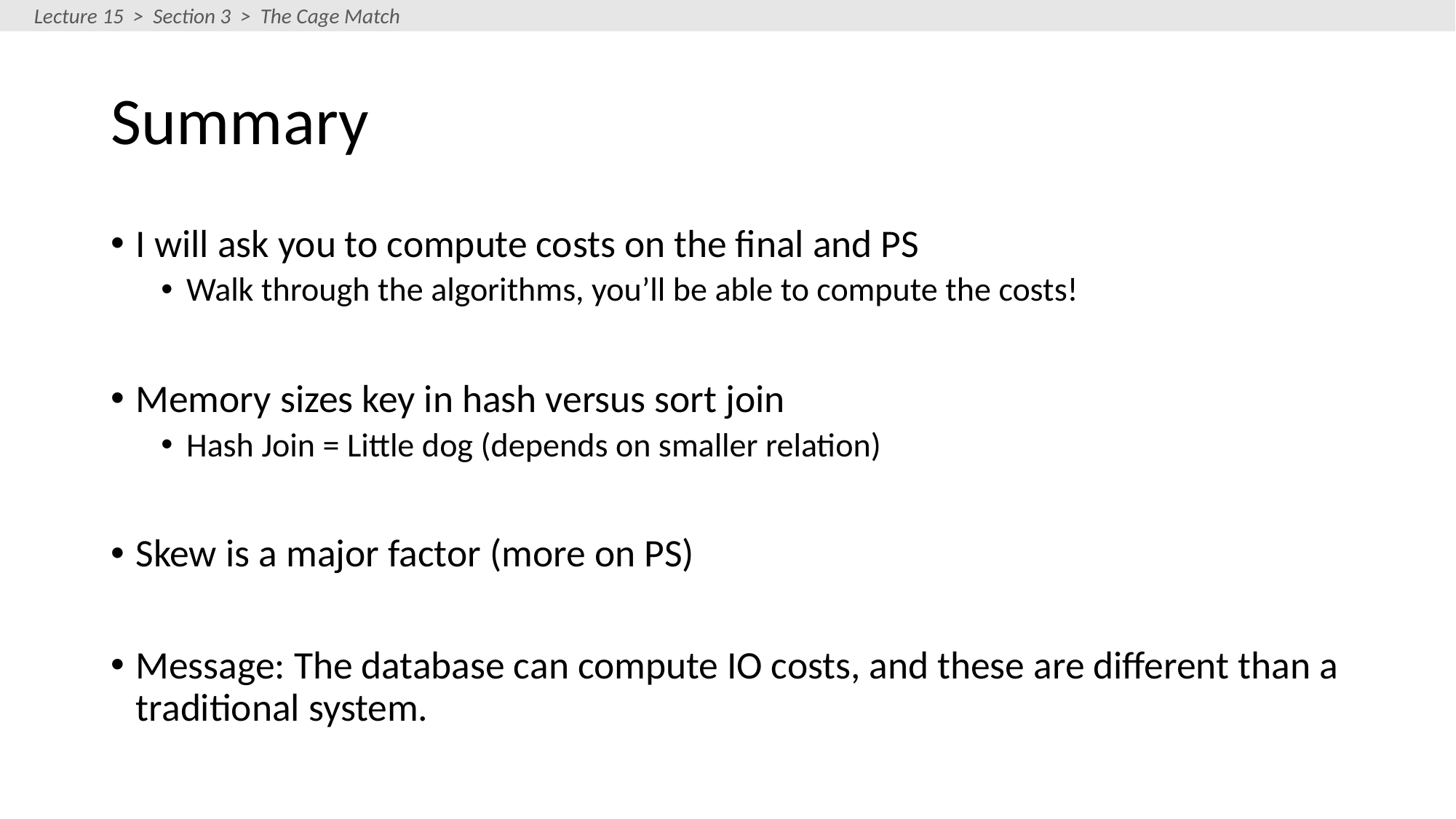

Lecture 15  >  Section 3  >  The Cage Match
# Summary
I will ask you to compute costs on the final and PS
Walk through the algorithms, you’ll be able to compute the costs!

Memory sizes key in hash versus sort join
Hash Join = Little dog (depends on smaller relation)

Skew is a major factor (more on PS)

Message: The database can compute IO costs, and these are different than a traditional system.